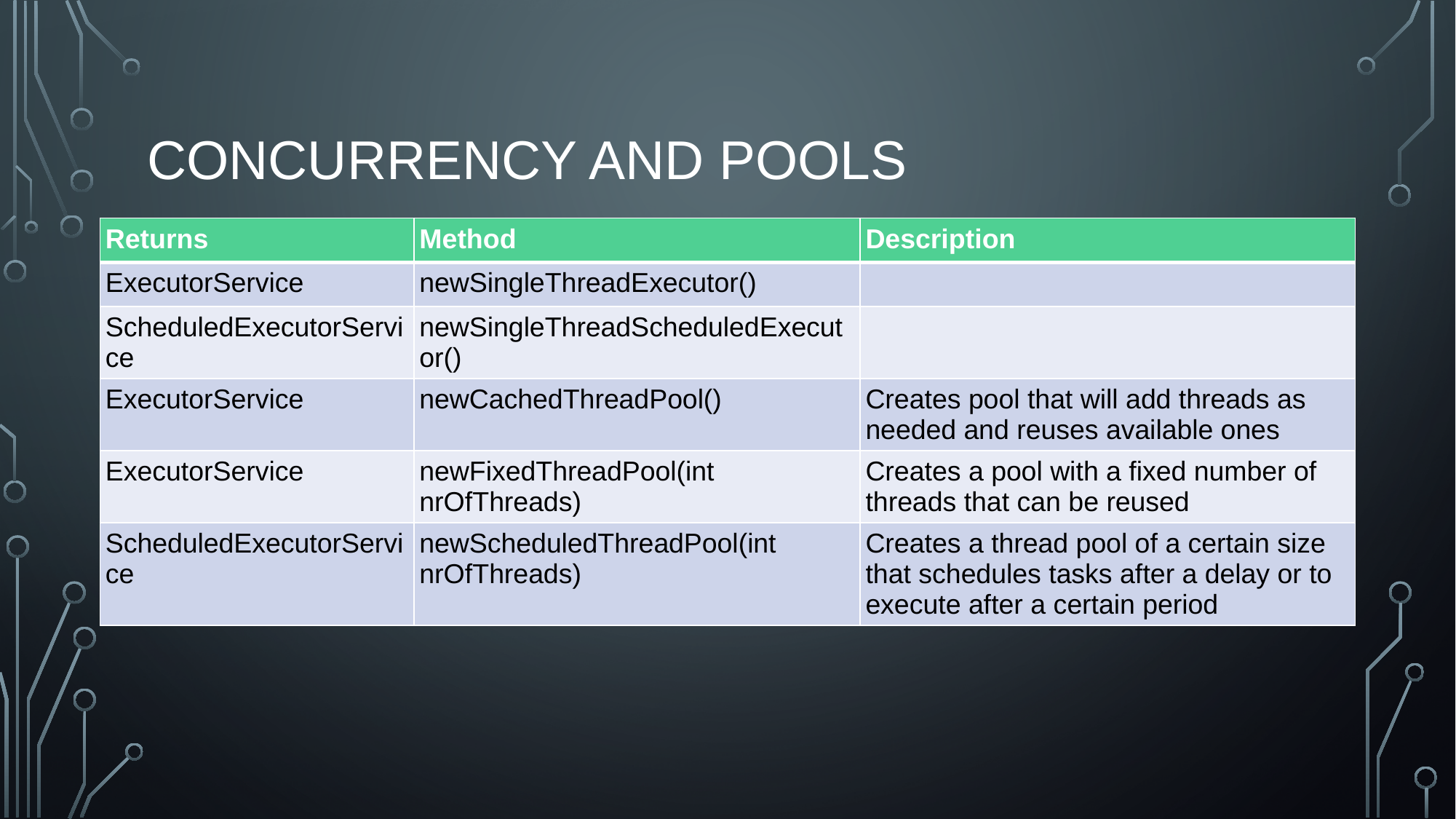

# Concurrency and pools
| Returns | Method | Description |
| --- | --- | --- |
| ExecutorService | newSingleThreadExecutor() |  |
| ScheduledExecutorService | newSingleThreadScheduledExecutor() |  |
| ExecutorService | newCachedThreadPool() | Creates pool that will add threads as needed and reuses available ones |
| ExecutorService | newFixedThreadPool(int nrOfThreads) | Creates a pool with a fixed number of threads that can be reused |
| ScheduledExecutorService | newScheduledThreadPool(int nrOfThreads) | Creates a thread pool of a certain size that schedules tasks after a delay or to execute after a certain period |